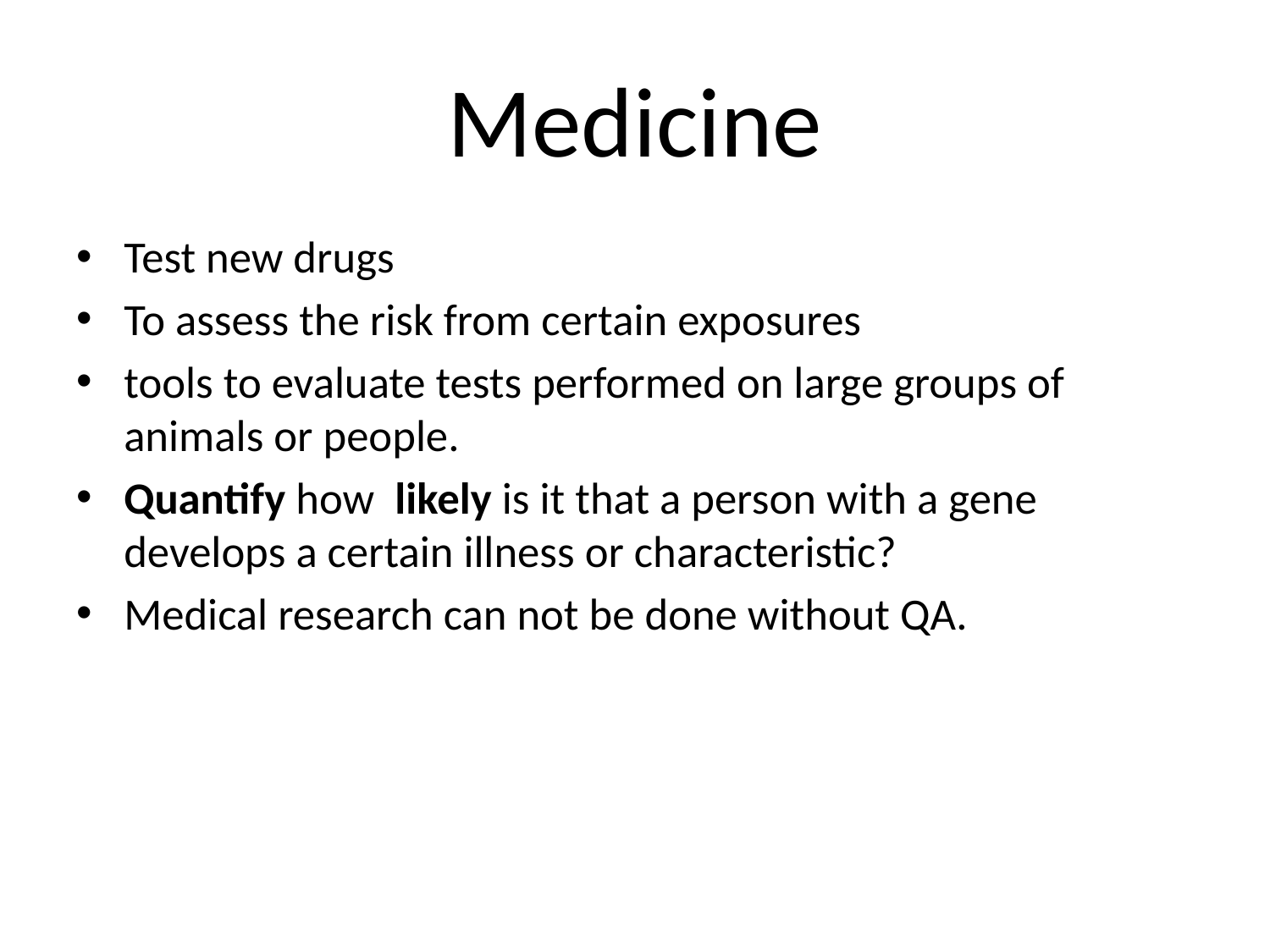

# Medicine
Test new drugs
To assess the risk from certain exposures
tools to evaluate tests performed on large groups of animals or people.
Quantify how  likely is it that a person with a gene develops a certain illness or characteristic?
Medical research can not be done without QA.